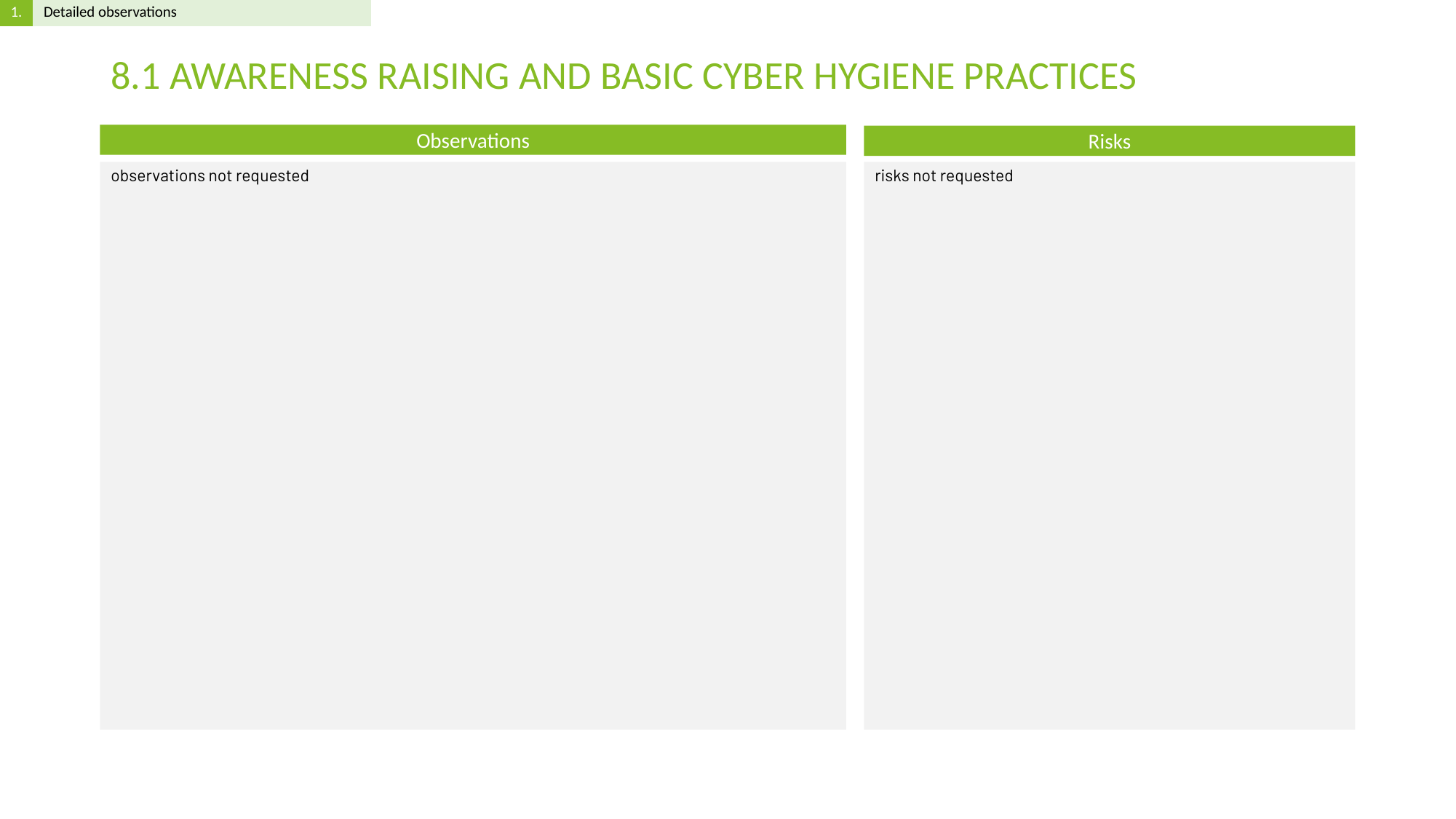

# 8.1 AWARENESS RAISING AND BASIC CYBER HYGIENE PRACTICES
observations not requested
risks not requested